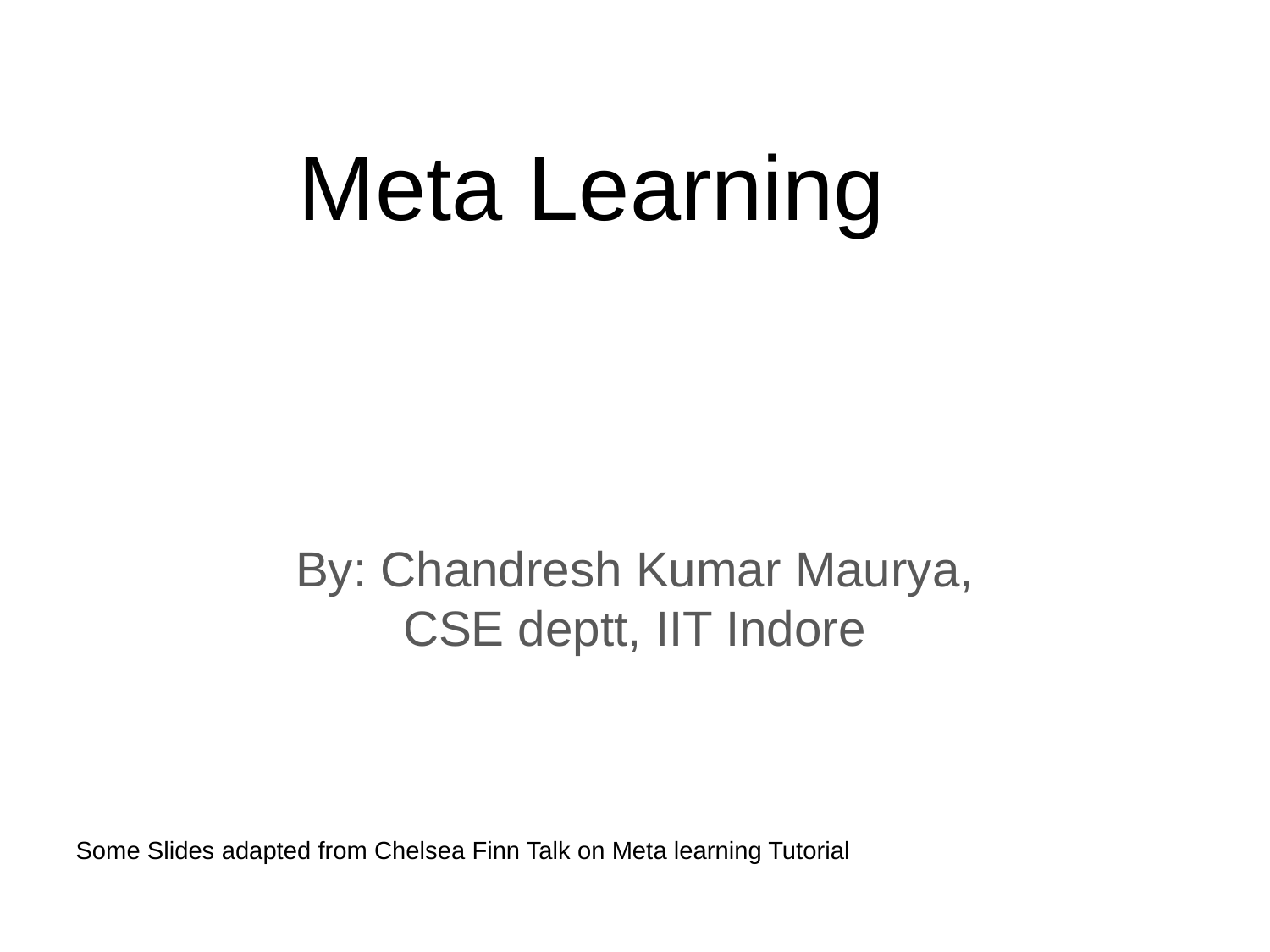

# Meta Learning
By: Chandresh Kumar Maurya,
CSE deptt, IIT Indore
Some Slides adapted from Chelsea Finn Talk on Meta learning Tutorial